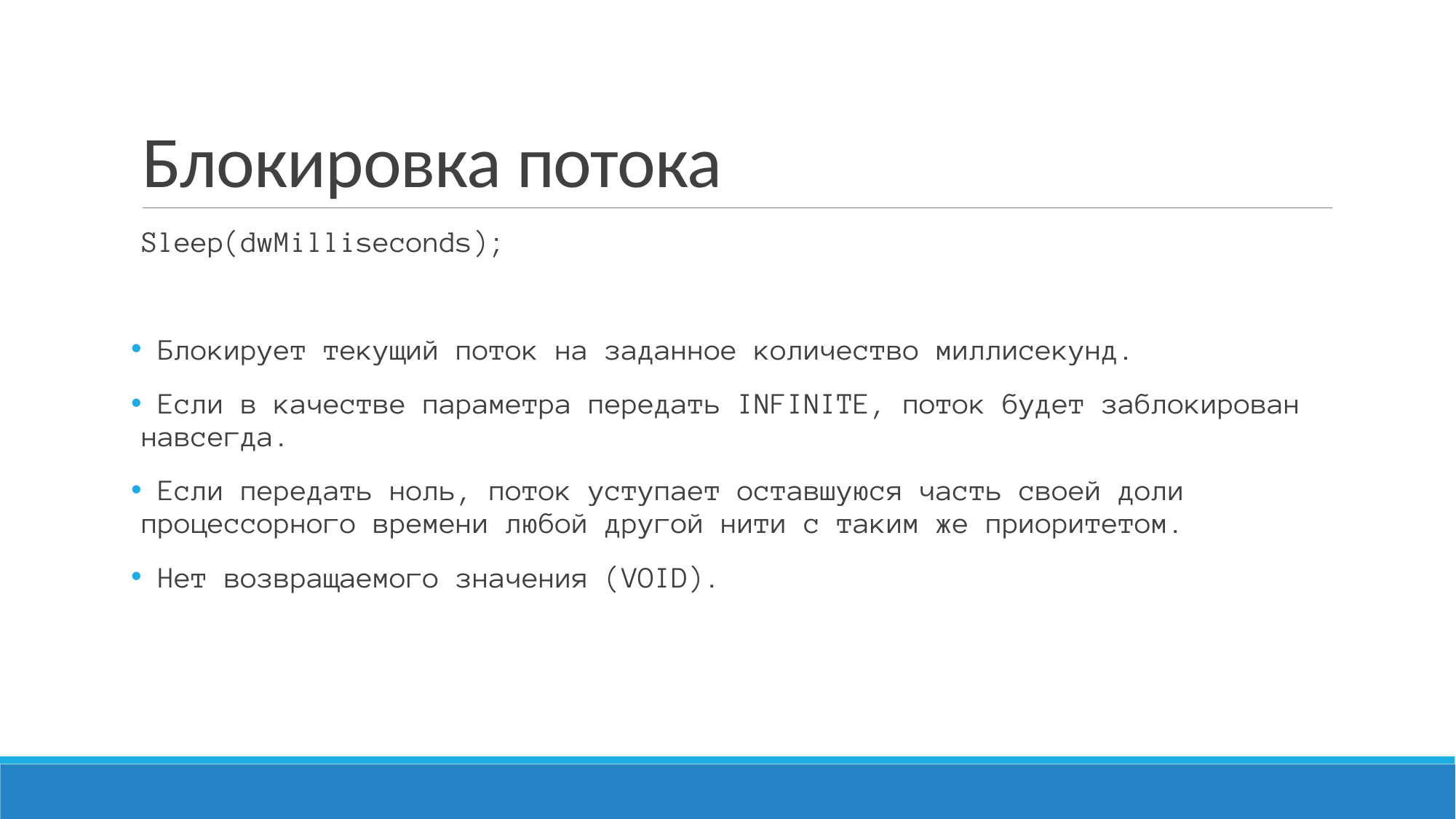

# Блокировка потока
Sleep(dwMilliseconds);

 Блокирует текущий поток на заданное количество миллисекунд.
 Если в качестве параметра передать INFINITE, поток будет заблокирован навсегда.
 Если передать ноль, поток уступает оставшуюся часть своей доли процессорного времени любой другой нити с таким же приоритетом.
 Нет возвращаемого значения (VOID).